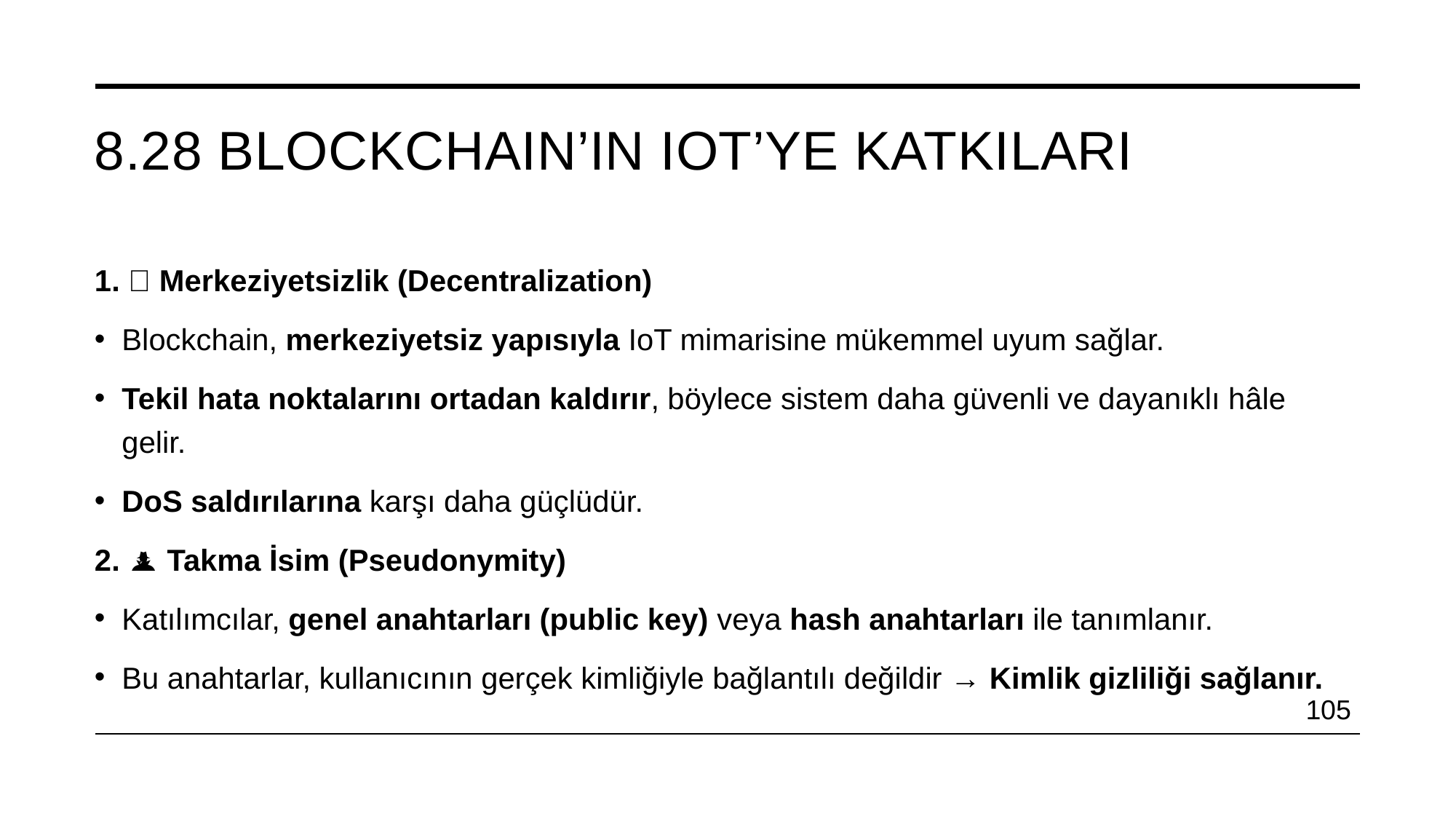

# 8.28 Blockchaın’ın IoT’ye Katkıları
1. 🧩 Merkeziyetsizlik (Decentralization)
Blockchain, merkeziyetsiz yapısıyla IoT mimarisine mükemmel uyum sağlar.
Tekil hata noktalarını ortadan kaldırır, böylece sistem daha güvenli ve dayanıklı hâle gelir.
DoS saldırılarına karşı daha güçlüdür.
2. 🕵️ Takma İsim (Pseudonymity)
Katılımcılar, genel anahtarları (public key) veya hash anahtarları ile tanımlanır.
Bu anahtarlar, kullanıcının gerçek kimliğiyle bağlantılı değildir → Kimlik gizliliği sağlanır.

105